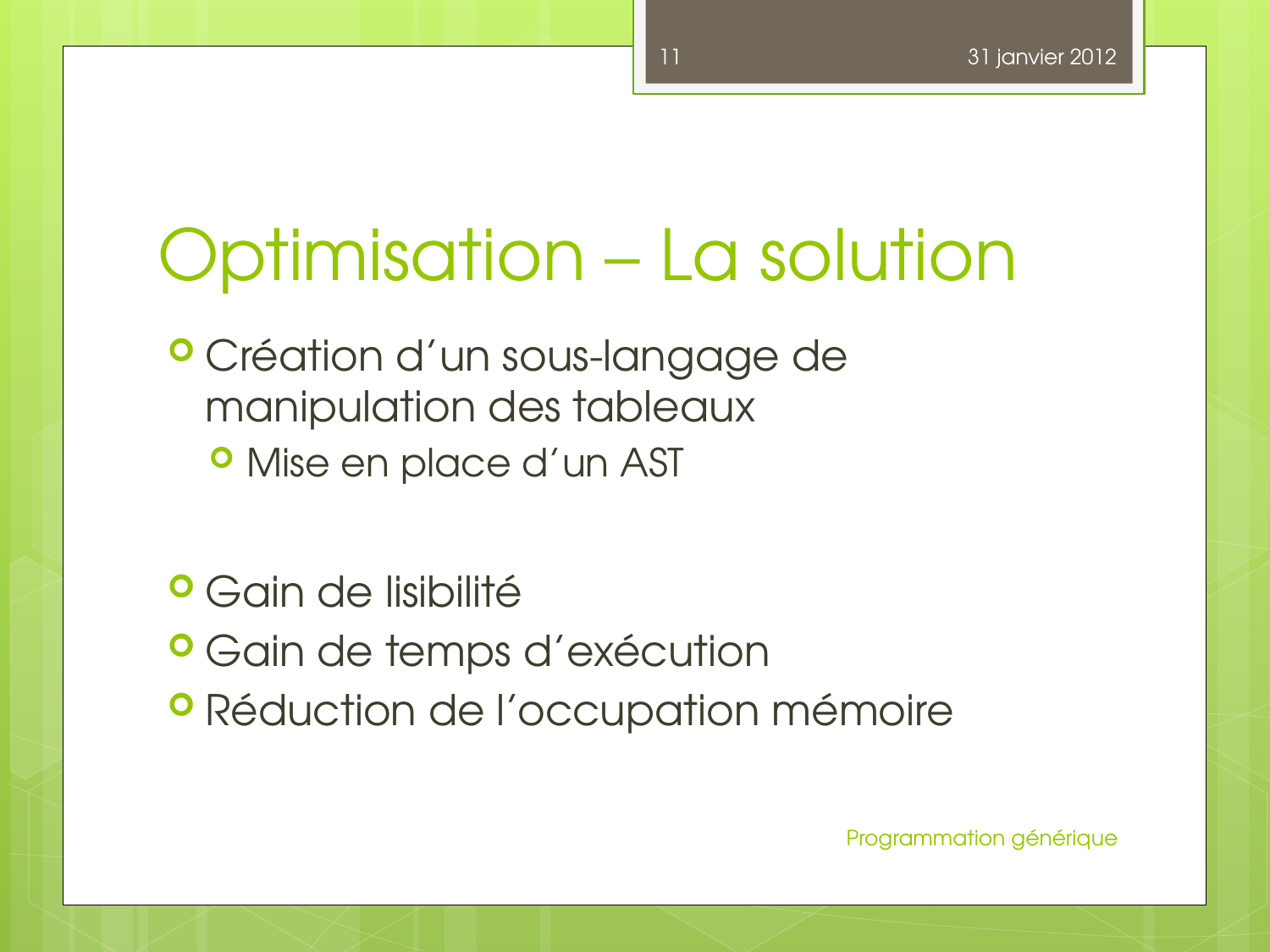

11
31 janvier 2012
# Optimisation – La solution
Création d’un sous-langage de manipulation des tableaux
Mise en place d’un AST

Gain de lisibilité
Gain de temps d’exécution
Réduction de l’occupation mémoire
Programmation générique